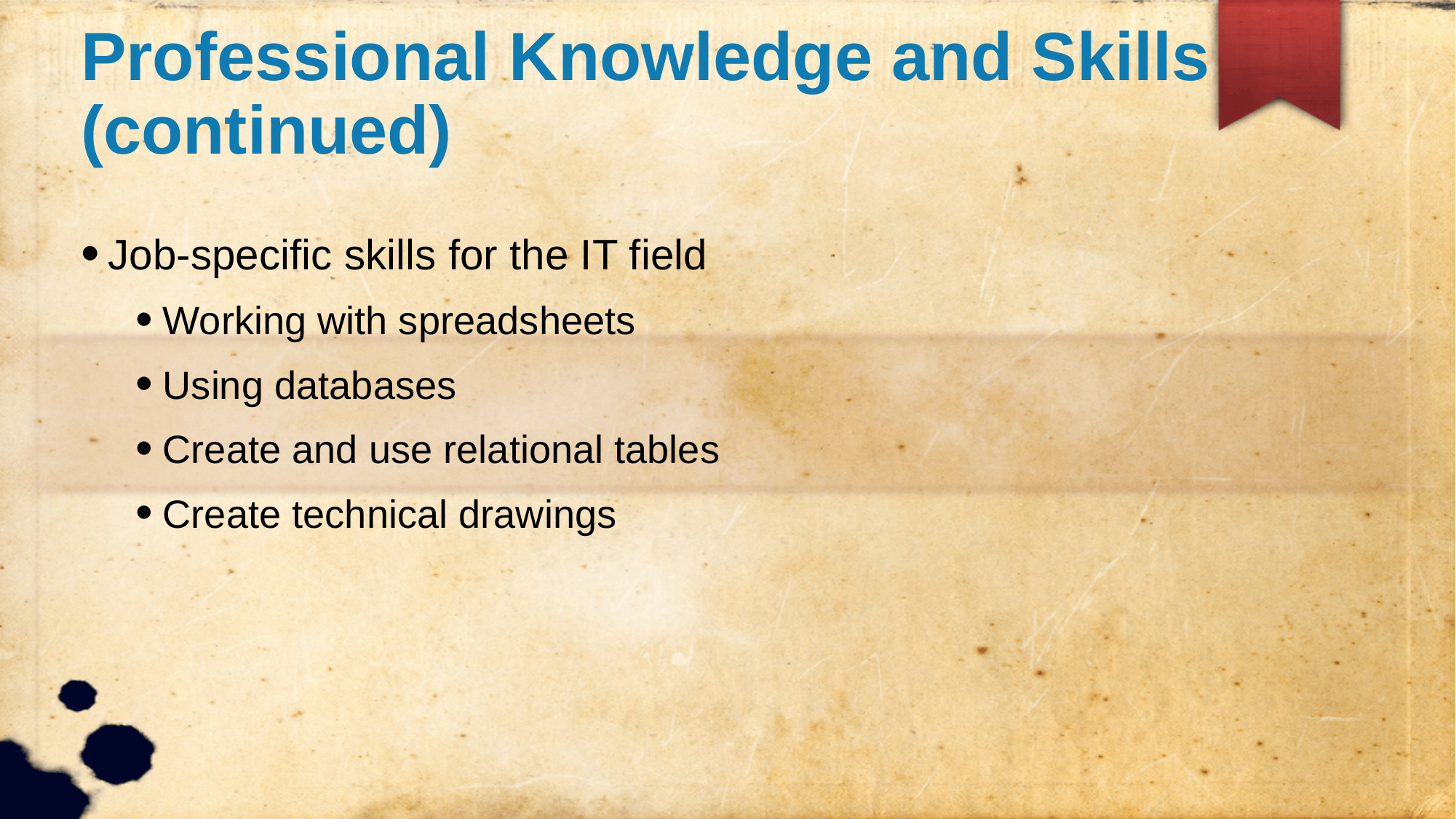

Professional Knowledge and Skills (continued)
Job-specific skills for the IT field
Working with spreadsheets
Using databases
Create and use relational tables
Create technical drawings